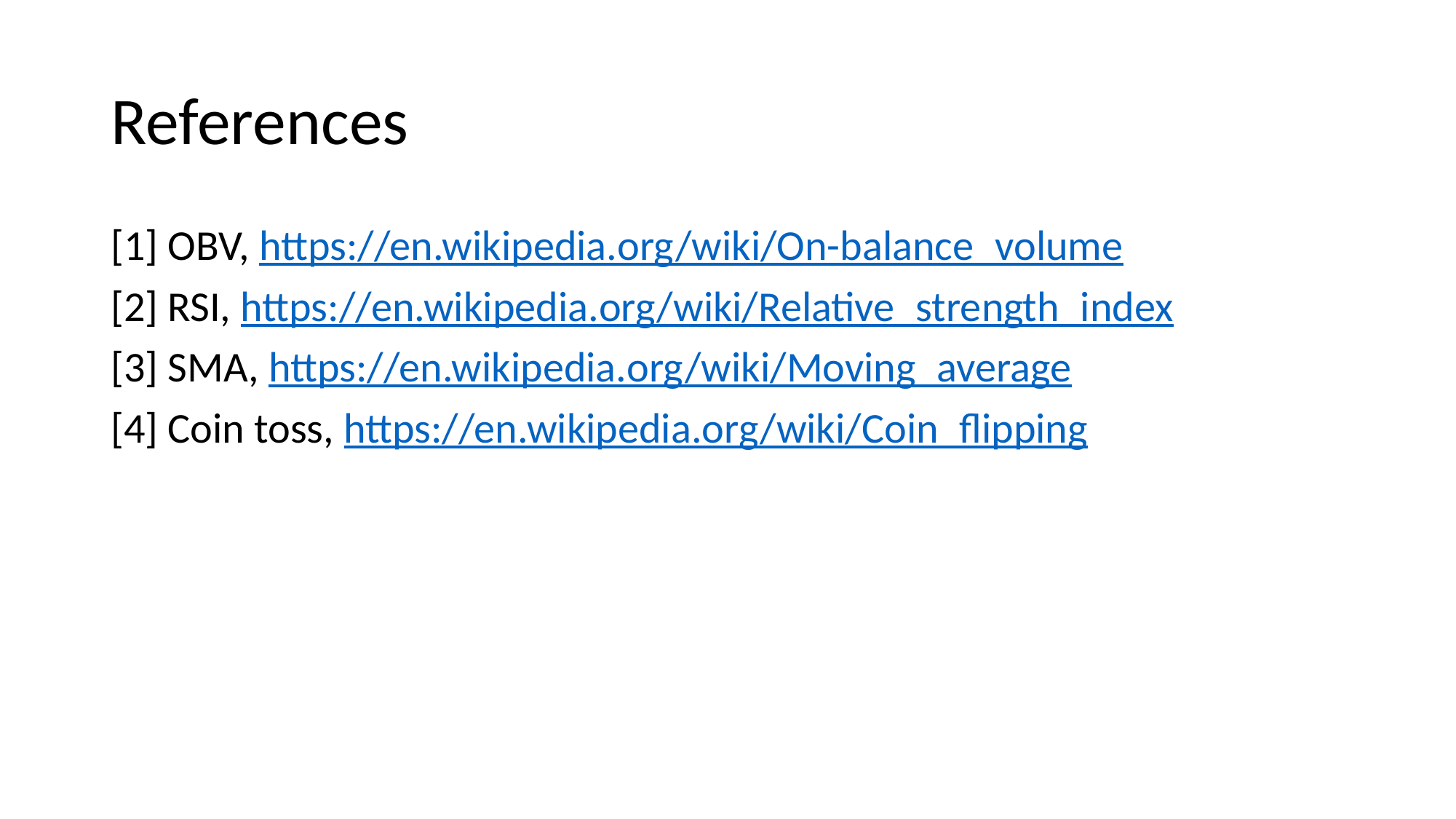

# References
[1] OBV, https://en.wikipedia.org/wiki/On-balance_volume
[2] RSI, https://en.wikipedia.org/wiki/Relative_strength_index
[3] SMA, https://en.wikipedia.org/wiki/Moving_average
[4] Coin toss, https://en.wikipedia.org/wiki/Coin_flipping